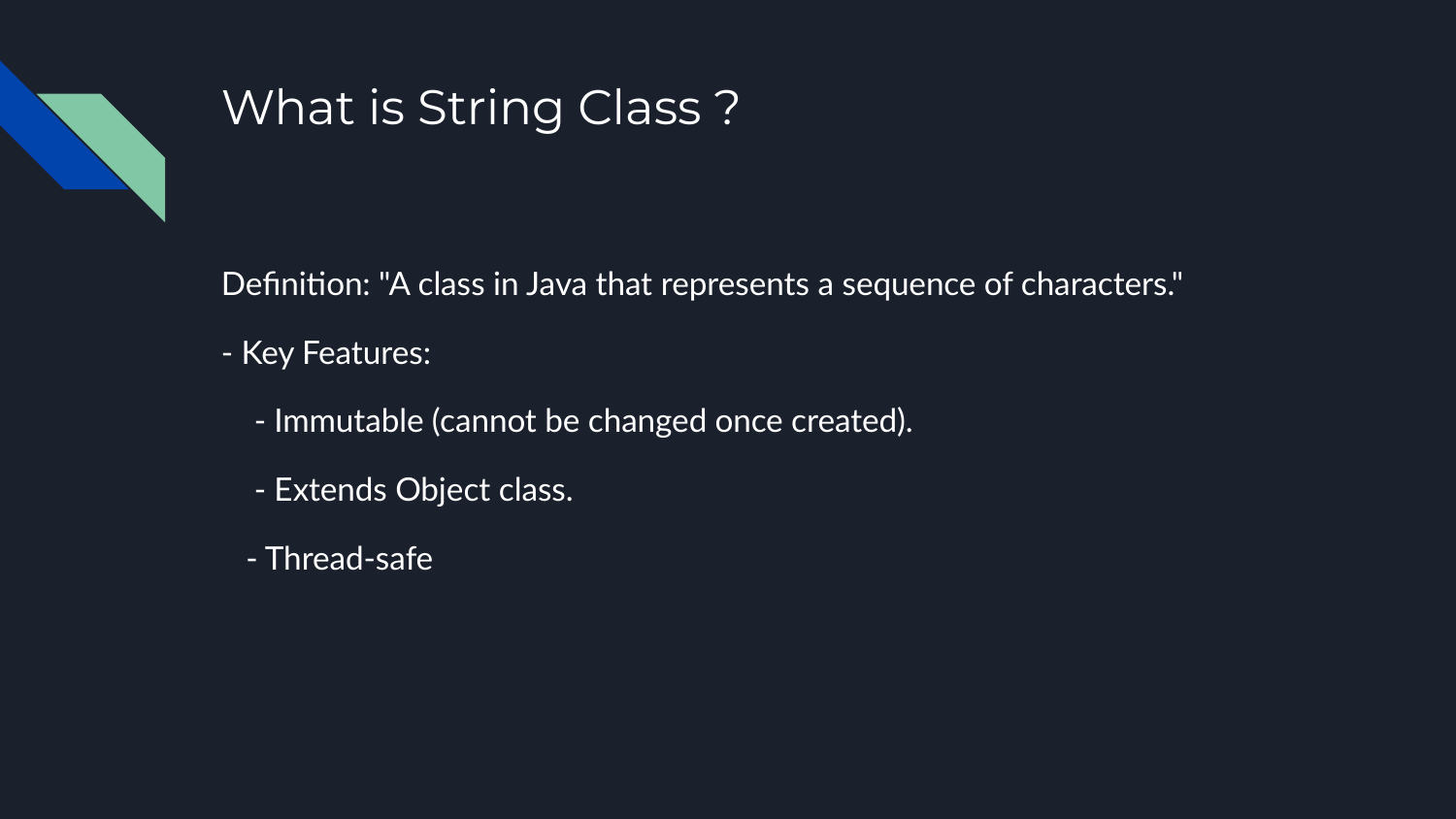

# What is String Class ?
Definition: "A class in Java that represents a sequence of characters."
- Key Features:
    - Immutable (cannot be changed once created).
    - Extends Object class.
   - Thread-safe